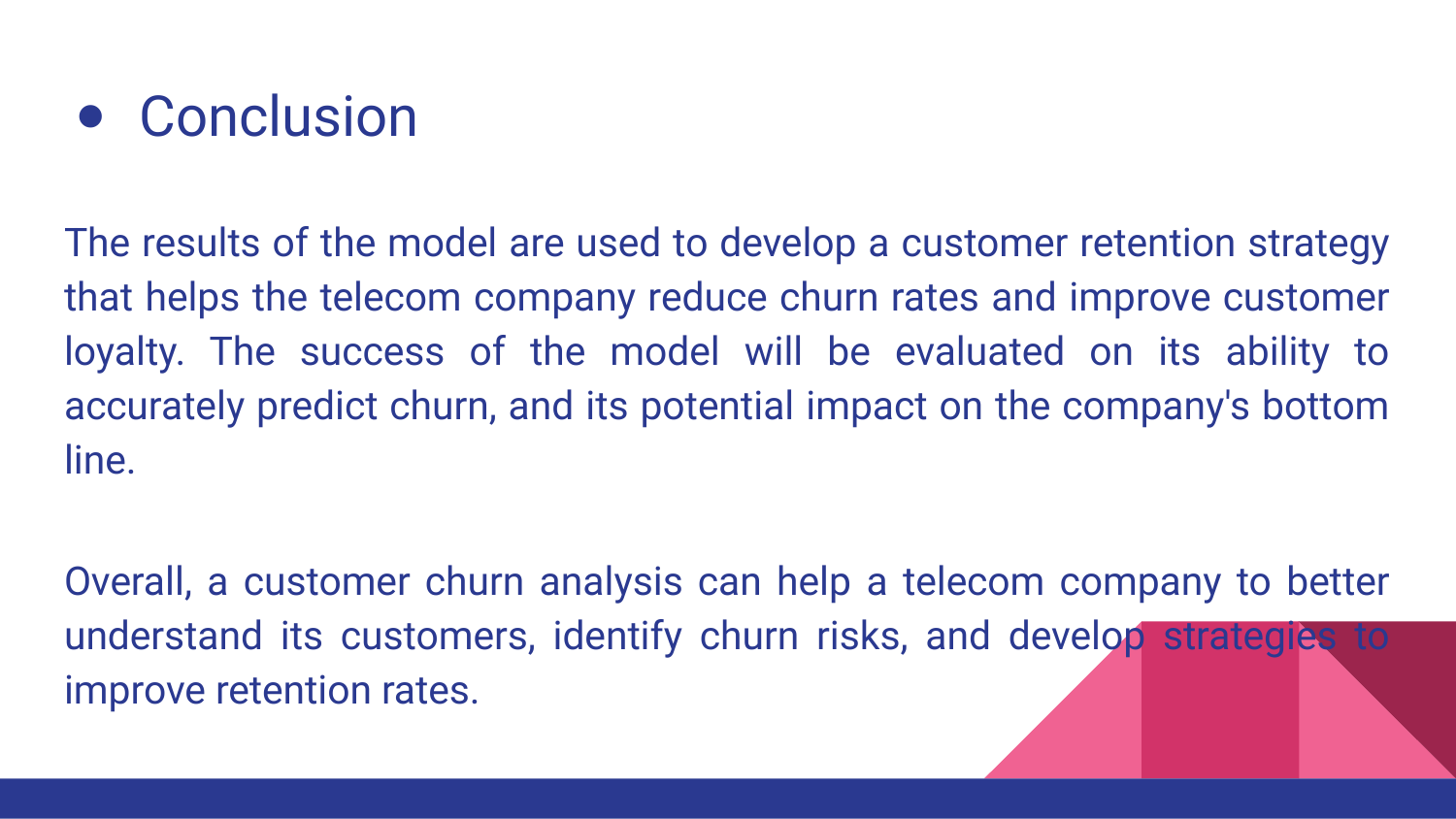

# Conclusion
The results of the model are used to develop a customer retention strategy that helps the telecom company reduce churn rates and improve customer loyalty. The success of the model will be evaluated on its ability to accurately predict churn, and its potential impact on the company's bottom line.

Overall, a customer churn analysis can help a telecom company to better understand its customers, identify churn risks, and develop strategies to improve retention rates.